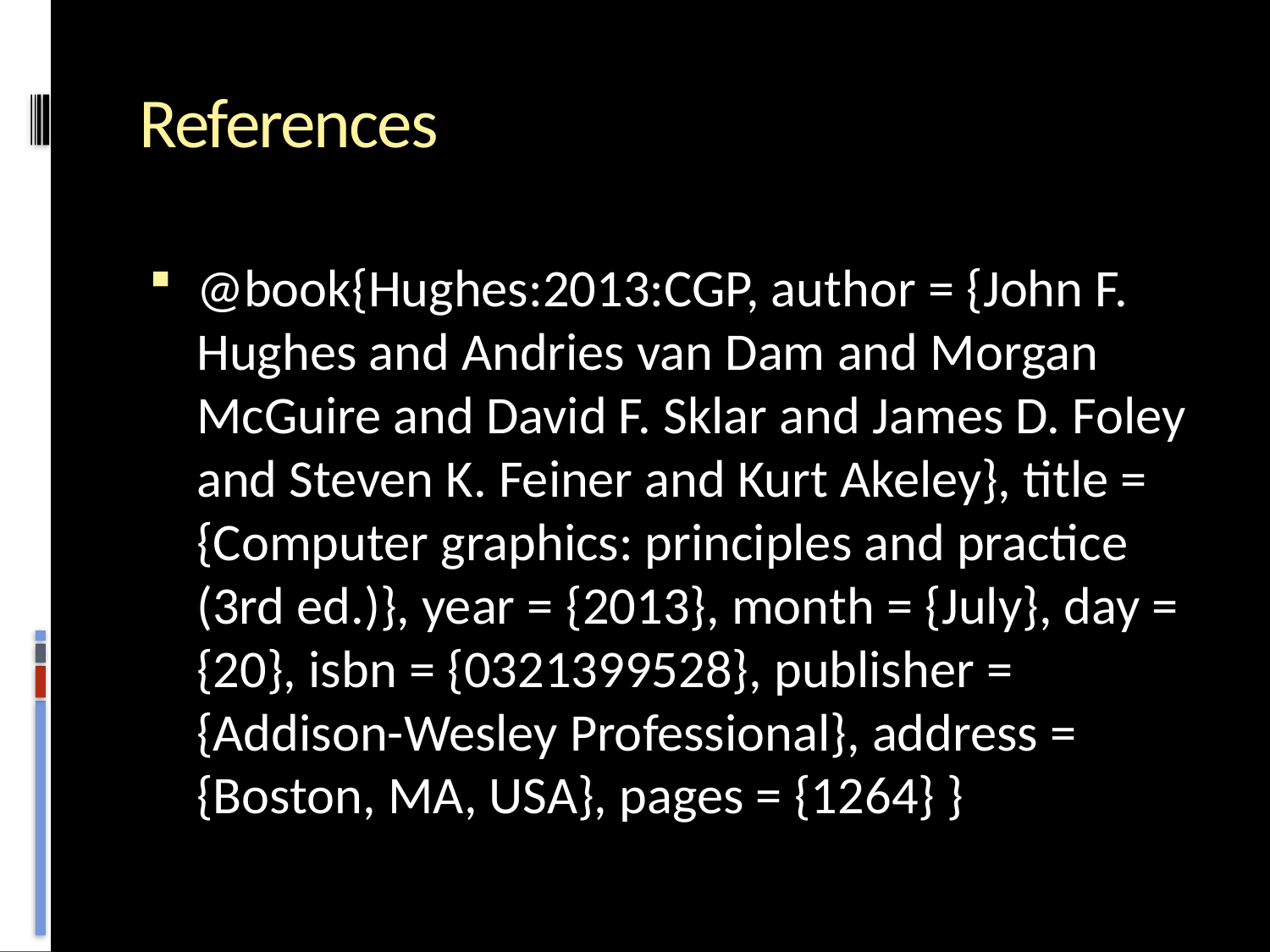

# References
@book{Hughes:2013:CGP, author = {John F. Hughes and Andries van Dam and Morgan McGuire and David F. Sklar and James D. Foley and Steven K. Feiner and Kurt Akeley}, title = {Computer graphics: principles and practice (3rd ed.)}, year = {2013}, month = {July}, day = {20}, isbn = {0321399528}, publisher = {Addison-Wesley Professional}, address = {Boston, MA, USA}, pages = {1264} }